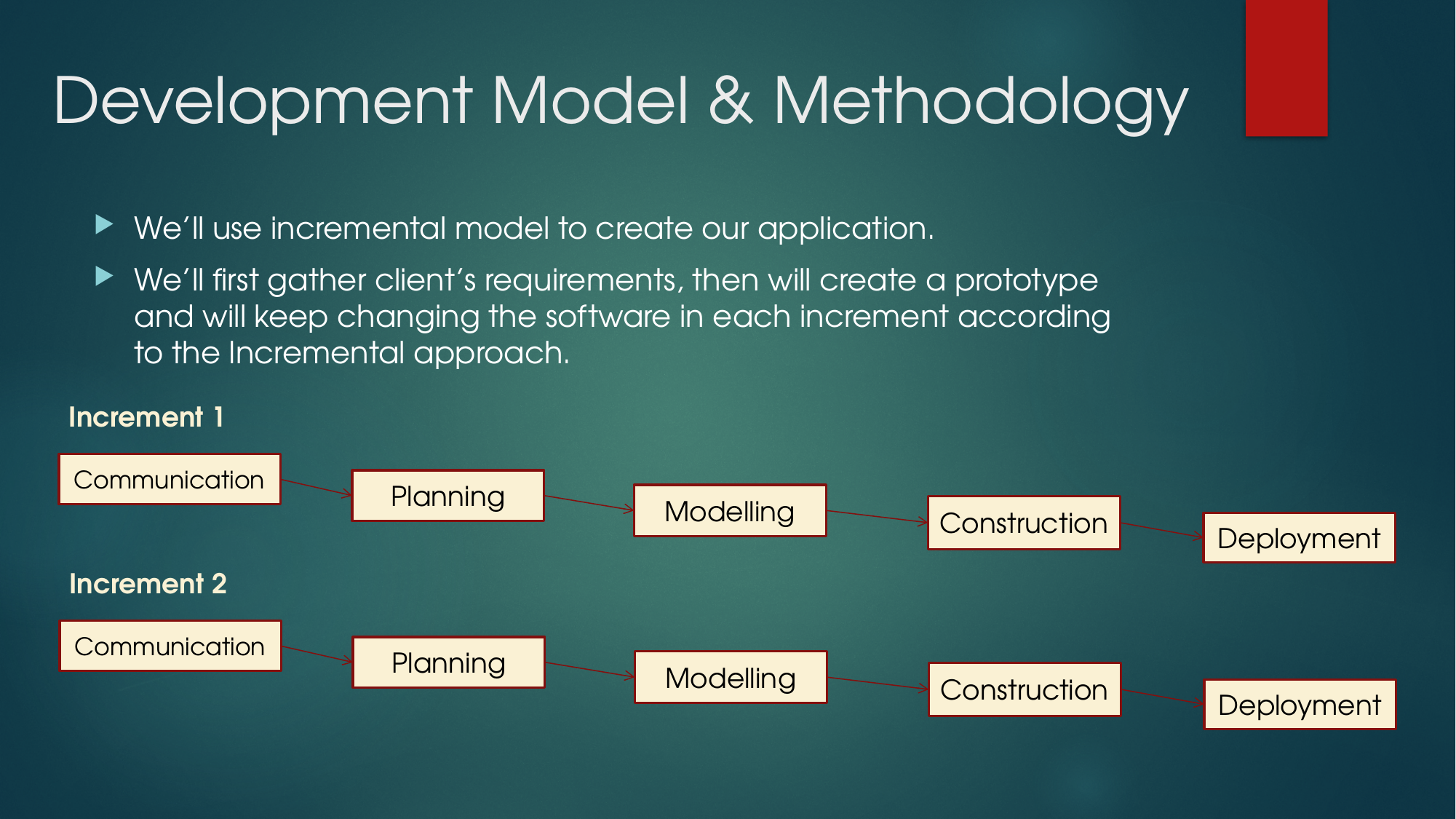

# Development Model & Methodology
We’ll use incremental model to create our application.
We’ll first gather client’s requirements, then will create a prototype and will keep changing the software in each increment according to the Incremental approach.

Increment 1
Communication
Planning
Modelling
Construction
Deployment
Increment 2
Communication
Planning
Modelling
Construction
Deployment